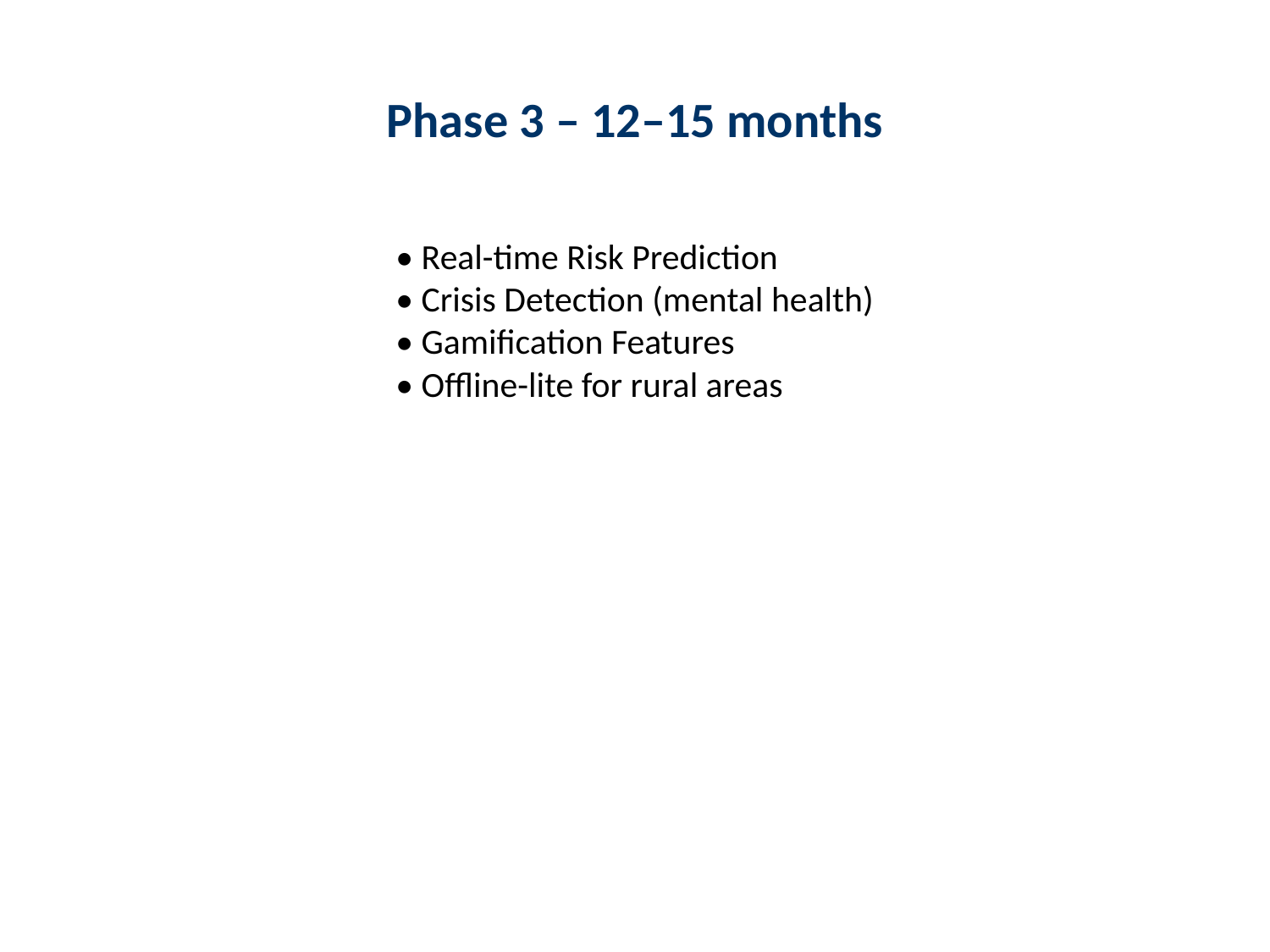

# Phase 3 – 12–15 months

• Real-time Risk Prediction
• Crisis Detection (mental health)
• Gamification Features
• Offline-lite for rural areas